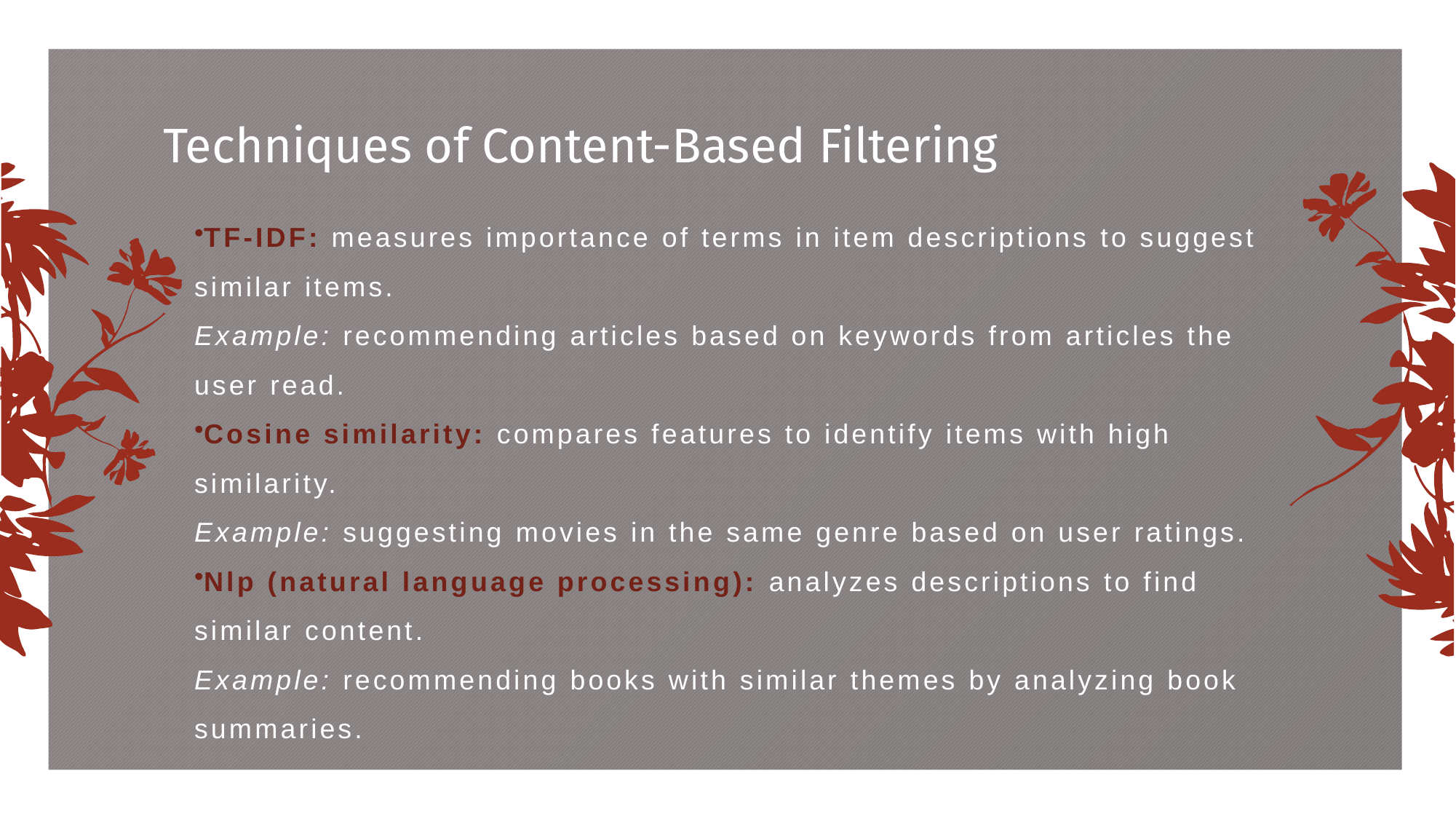

#
Techniques of Content-Based Filtering
TF-IDF: measures importance of terms in item descriptions to suggest similar items.
Example: recommending articles based on keywords from articles the user read.
Cosine similarity: compares features to identify items with high similarity.
Example: suggesting movies in the same genre based on user ratings.
Nlp (natural language processing): analyzes descriptions to find similar content.
Example: recommending books with similar themes by analyzing book summaries.